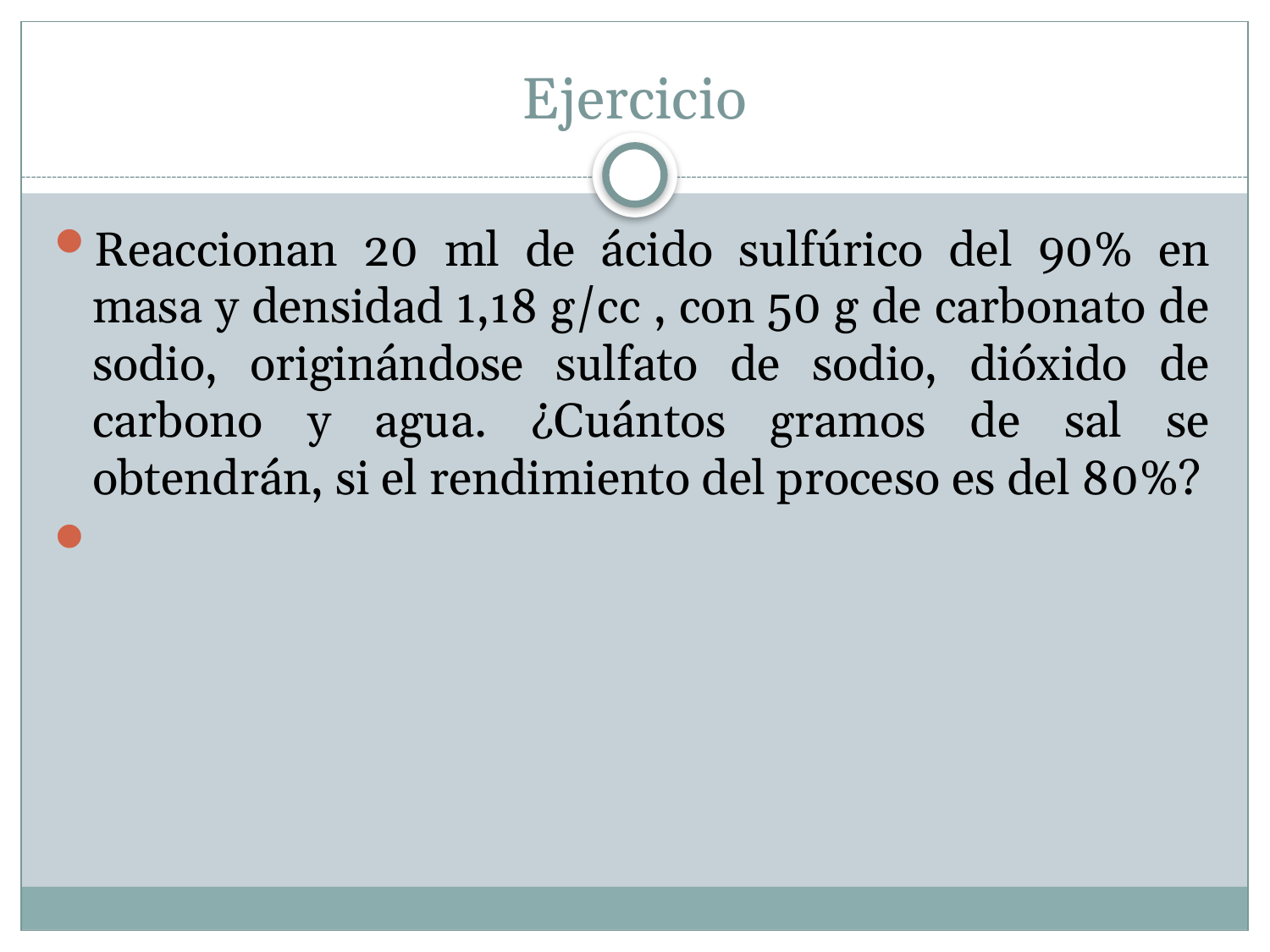

# Ejercicio
Reaccionan 20 ml de ácido sulfúrico del 90% en masa y densidad 1,18 g/cc , con 50 g de carbonato de sodio, originándose sulfato de sodio, dióxido de carbono y agua. ¿Cuántos gramos de sal se obtendrán, si el rendimiento del proceso es del 80%?